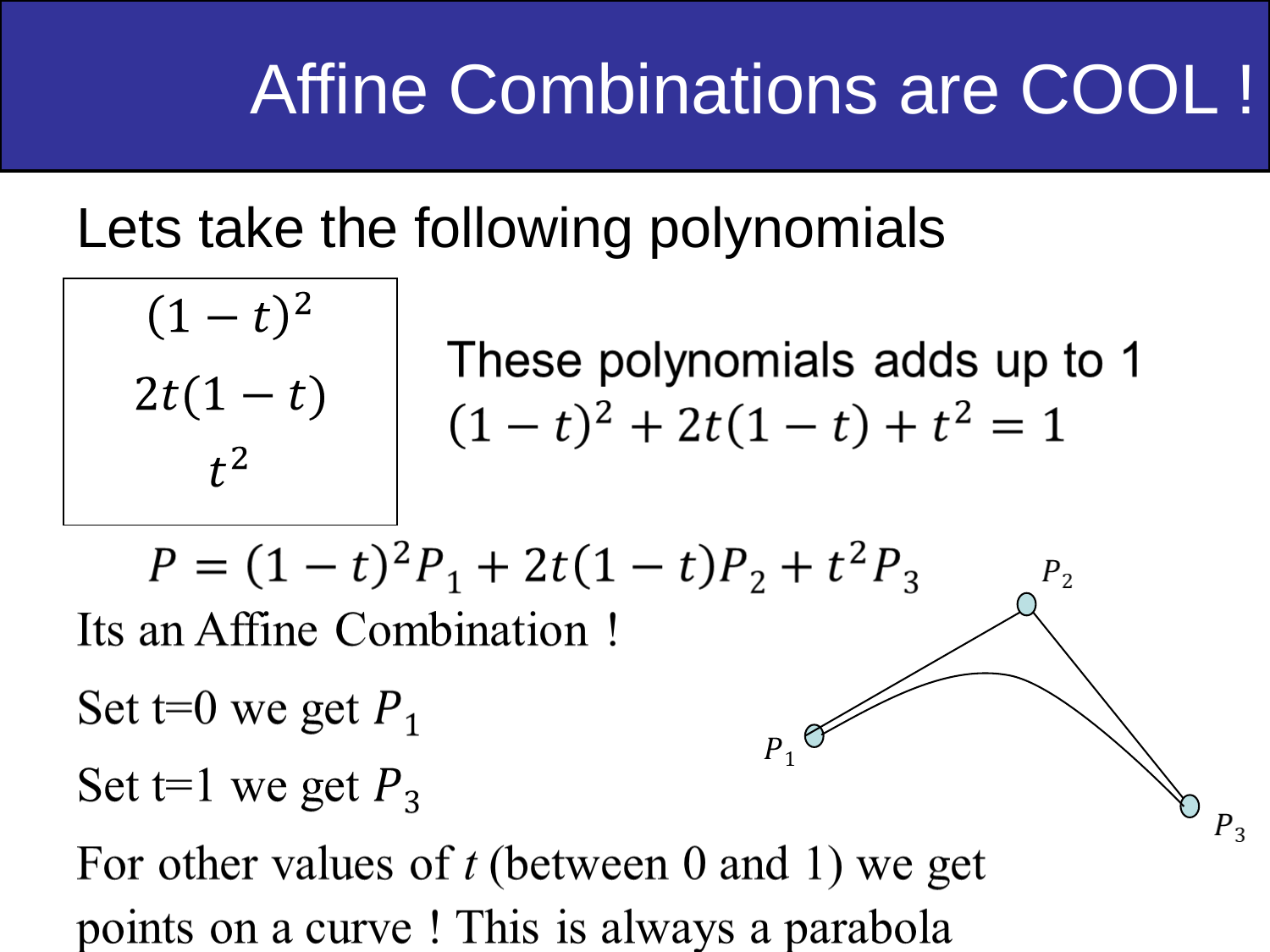

# Affine Combinations are COOL !
Lets take the following polynomials